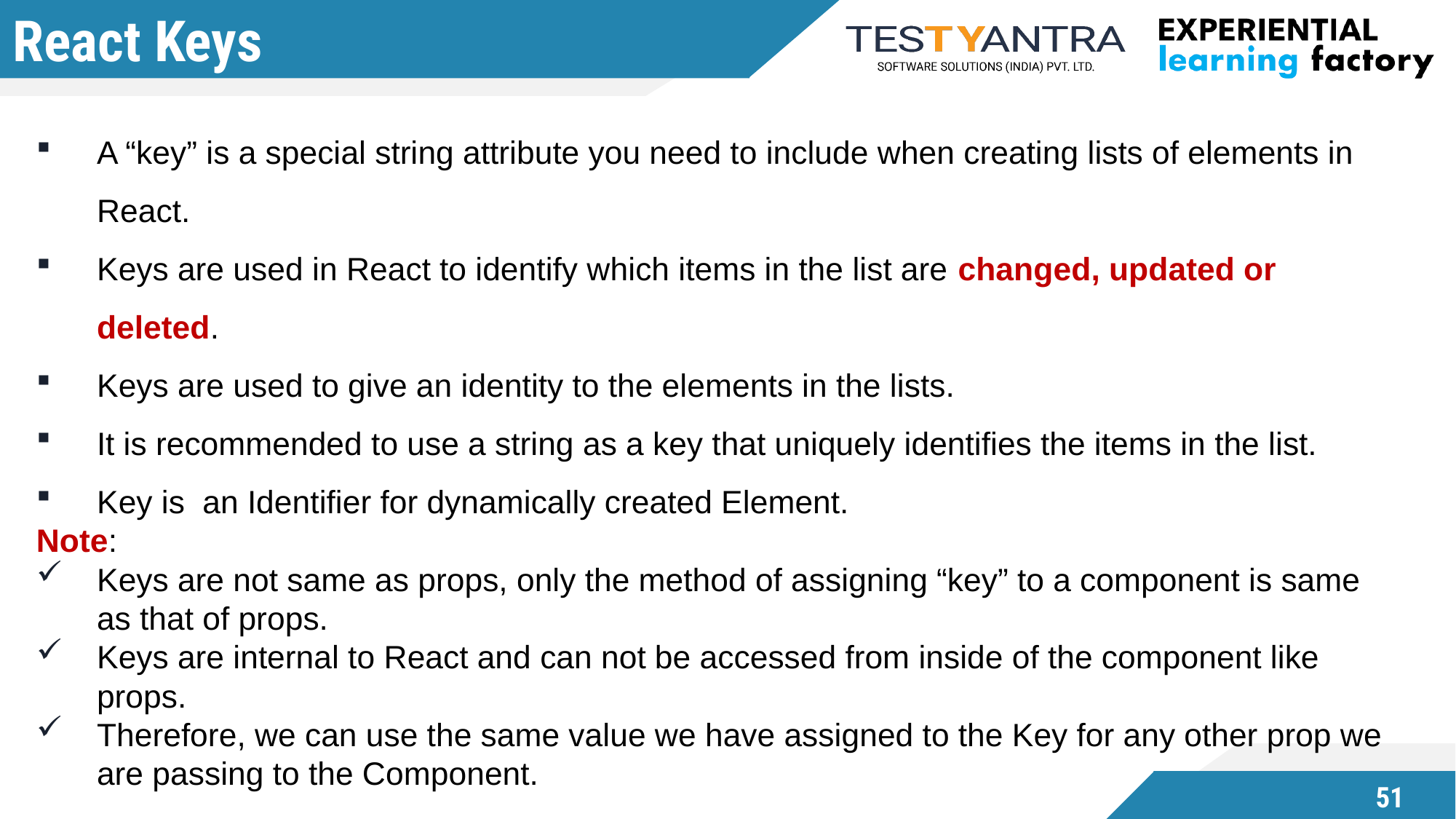

# React Keys
A “key” is a special string attribute you need to include when creating lists of elements in React.
Keys are used in React to identify which items in the list are changed, updated or deleted.
Keys are used to give an identity to the elements in the lists.
It is recommended to use a string as a key that uniquely identifies the items in the list.
Key is  an Identifier for dynamically created Element.
Note:
Keys are not same as props, only the method of assigning “key” to a component is same as that of props.
Keys are internal to React and can not be accessed from inside of the component like props.
Therefore, we can use the same value we have assigned to the Key for any other prop we are passing to the Component.

51